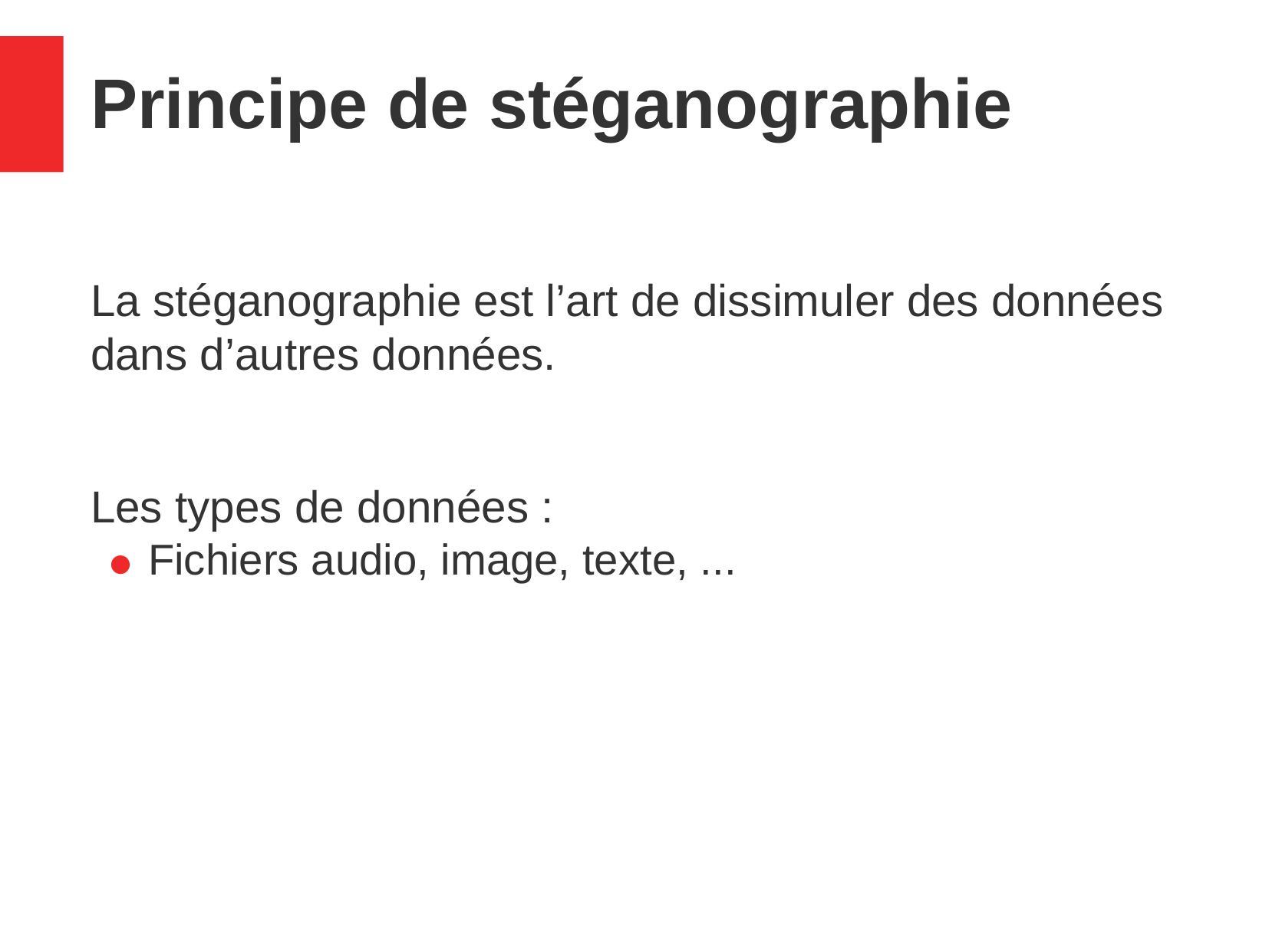

# Principe de stéganographie

La stéganographie est l’art de dissimuler des données dans d’autres données.

Les types de données :
Fichiers audio, image, texte, ...